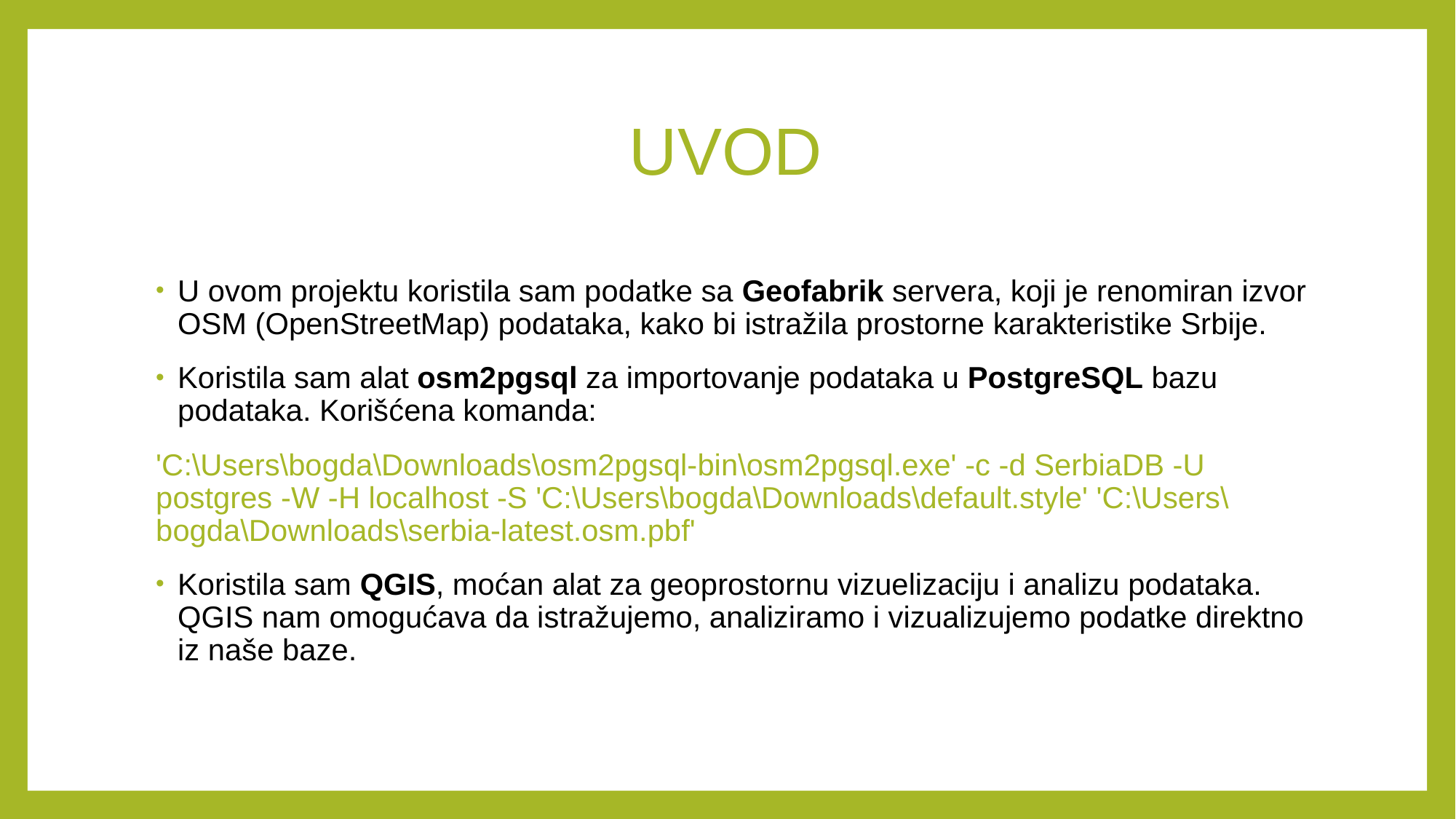

# UVOD

U ovom projektu koristila sam podatke sa Geofabrik servera, koji je renomiran izvor OSM (OpenStreetMap) podataka, kako bi istražila prostorne karakteristike Srbije.
Koristila sam alat osm2pgsql za importovanje podataka u PostgreSQL bazu podataka. Korišćena komanda:
'C:\Users\bogda\Downloads\osm2pgsql-bin\osm2pgsql.exe' -c -d SerbiaDB -U postgres -W -H localhost -S 'C:\Users\bogda\Downloads\default.style' 'C:\Users\bogda\Downloads\serbia-latest.osm.pbf'
Koristila sam QGIS, moćan alat za geoprostornu vizuelizaciju i analizu podataka. QGIS nam omogućava da istražujemo, analiziramo i vizualizujemo podatke direktno iz naše baze.